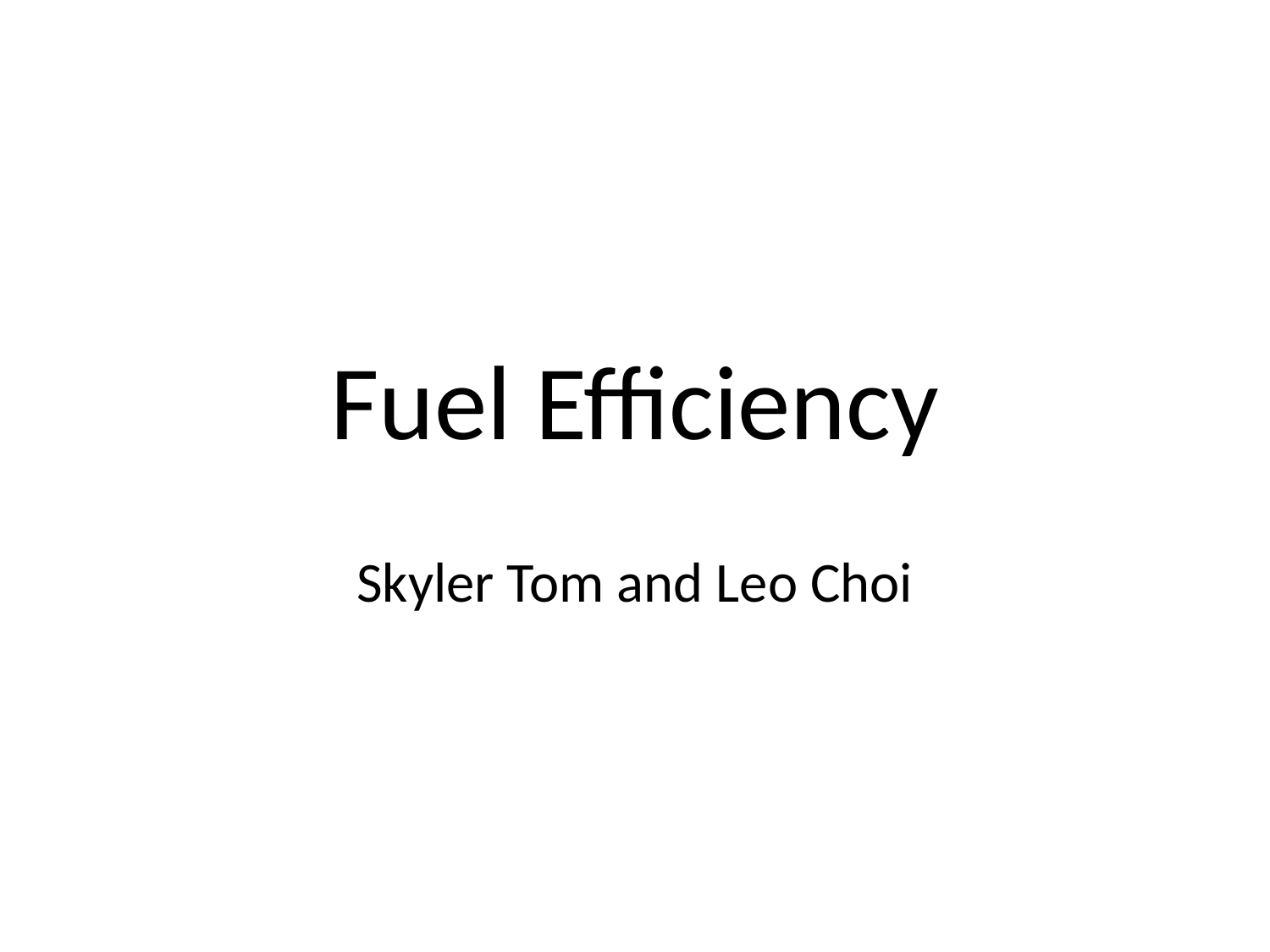

Fuel Efficiency
Skyler Tom and Leo Choi